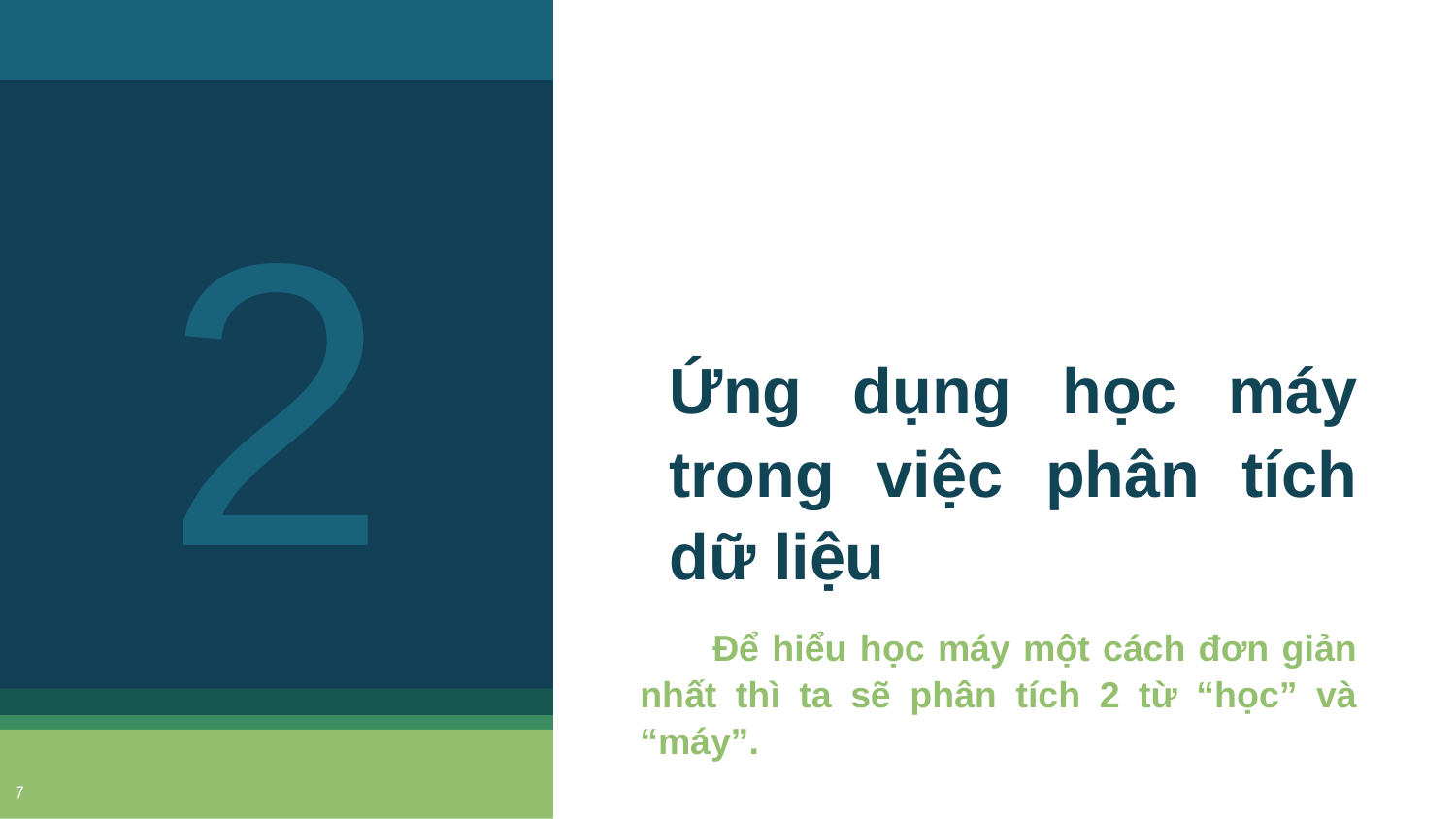

2
# Ứng dụng học máy trong việc phân tích dữ liệu
Để hiểu học máy một cách đơn giản nhất thì ta sẽ phân tích 2 từ “học” và “máy”.
7